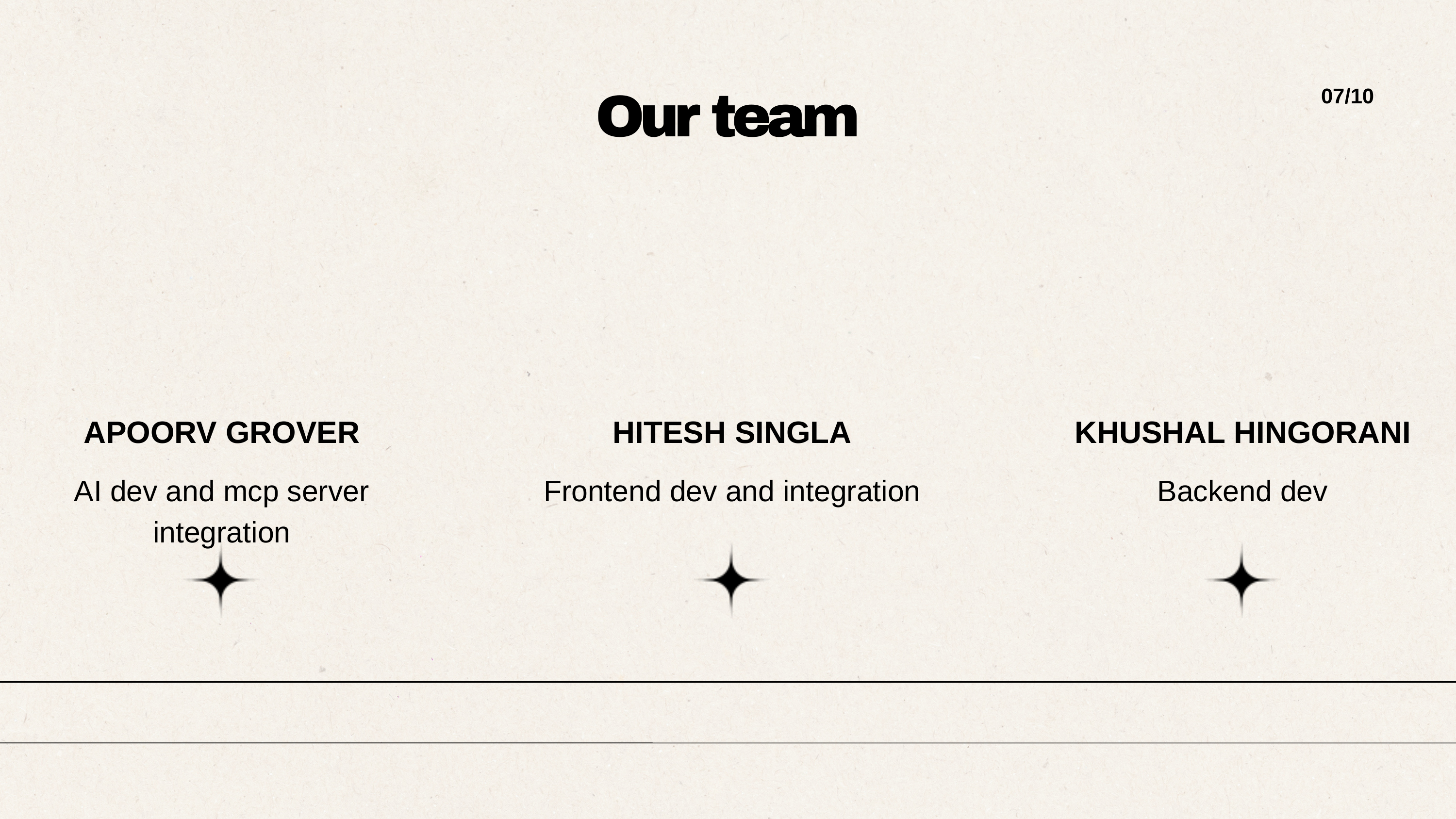

07/10
Our team
APOORV GROVER
HITESH SINGLA
KHUSHAL HINGORANI
AI dev and mcp server integration
Frontend dev and integration
Backend dev